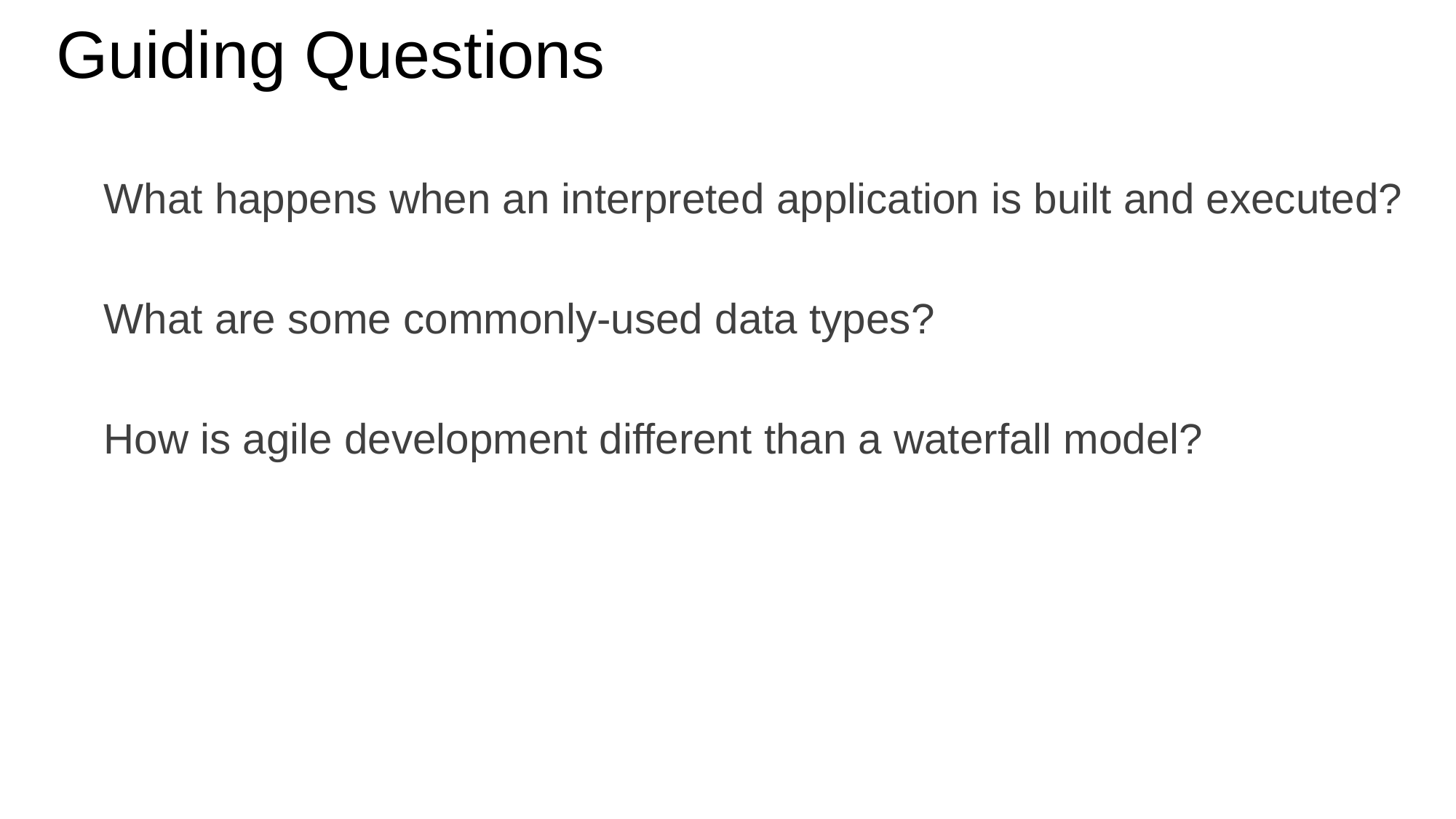

# Guiding Questions
What happens when an interpreted application is built and executed?

What are some commonly-used data types?

How is agile development different than a waterfall model?